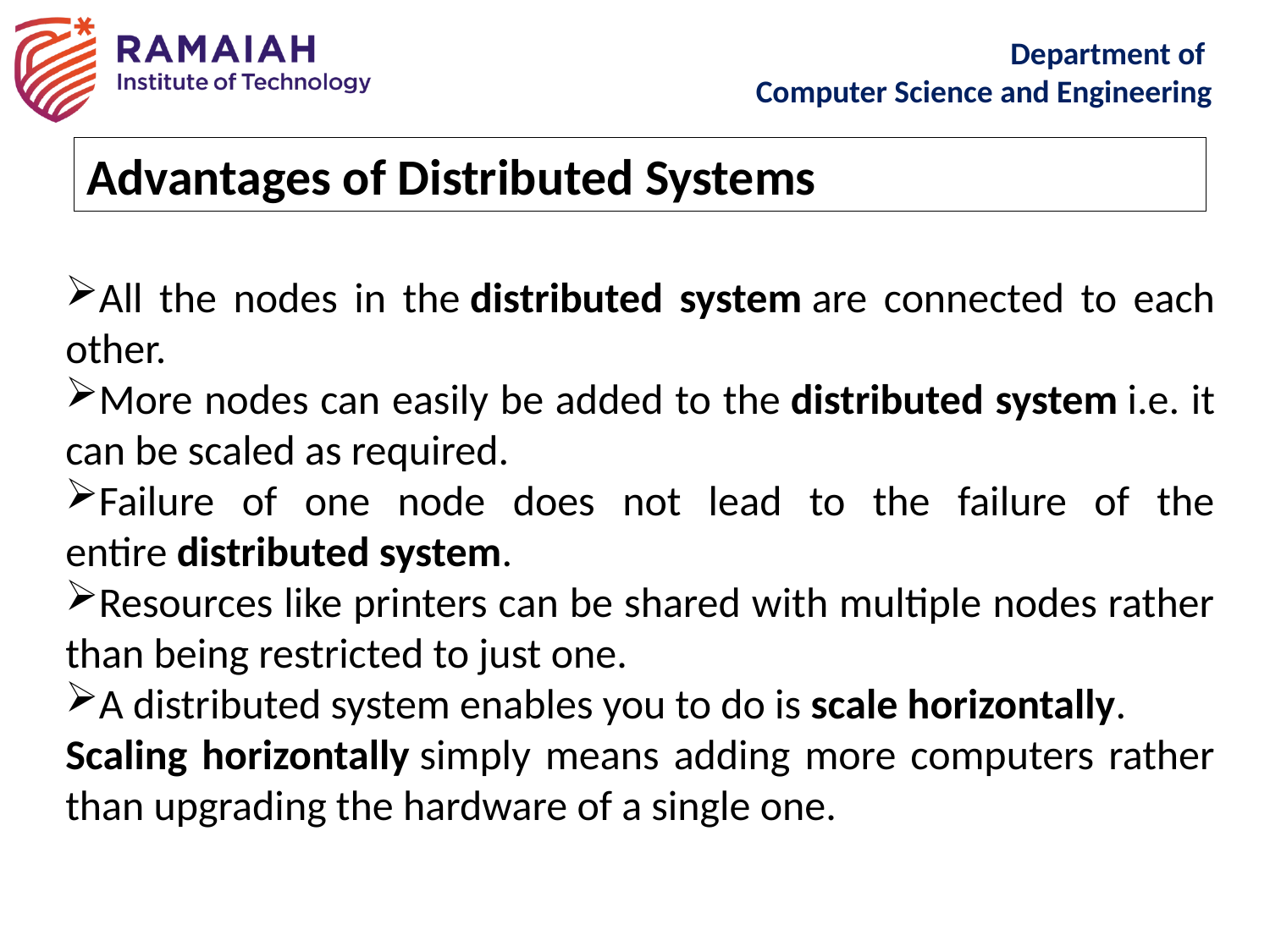

Advantages of Distributed Systems
All the nodes in the distributed system are connected to each other.
More nodes can easily be added to the distributed system i.e. it can be scaled as required.
Failure of one node does not lead to the failure of the entire distributed system.
Resources like printers can be shared with multiple nodes rather than being restricted to just one.
A distributed system enables you to do is scale horizontally.
Scaling horizontally simply means adding more computers rather than upgrading the hardware of a single one.